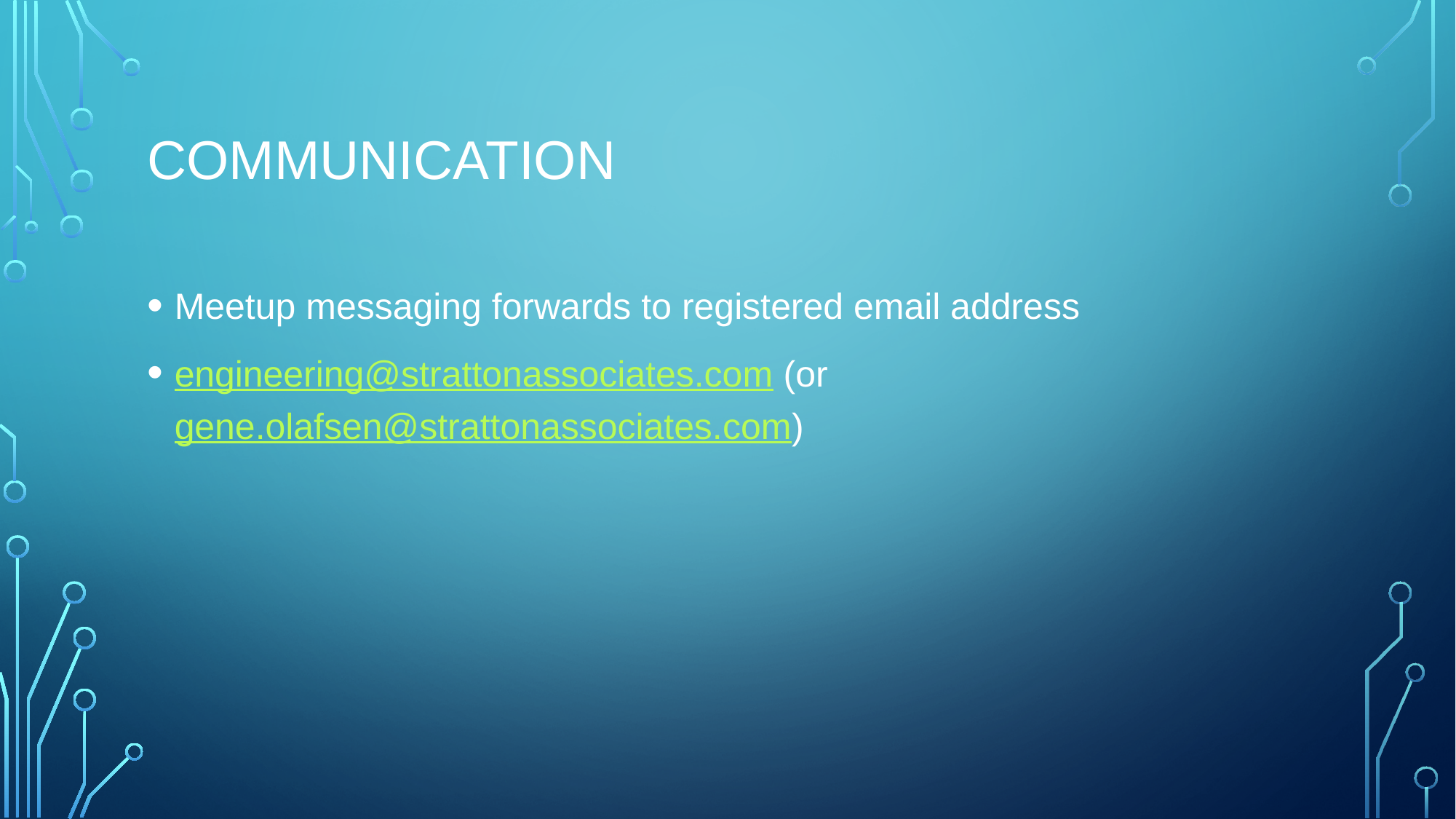

# Communication
Meetup messaging forwards to registered email address
engineering@strattonassociates.com (or gene.olafsen@strattonassociates.com)